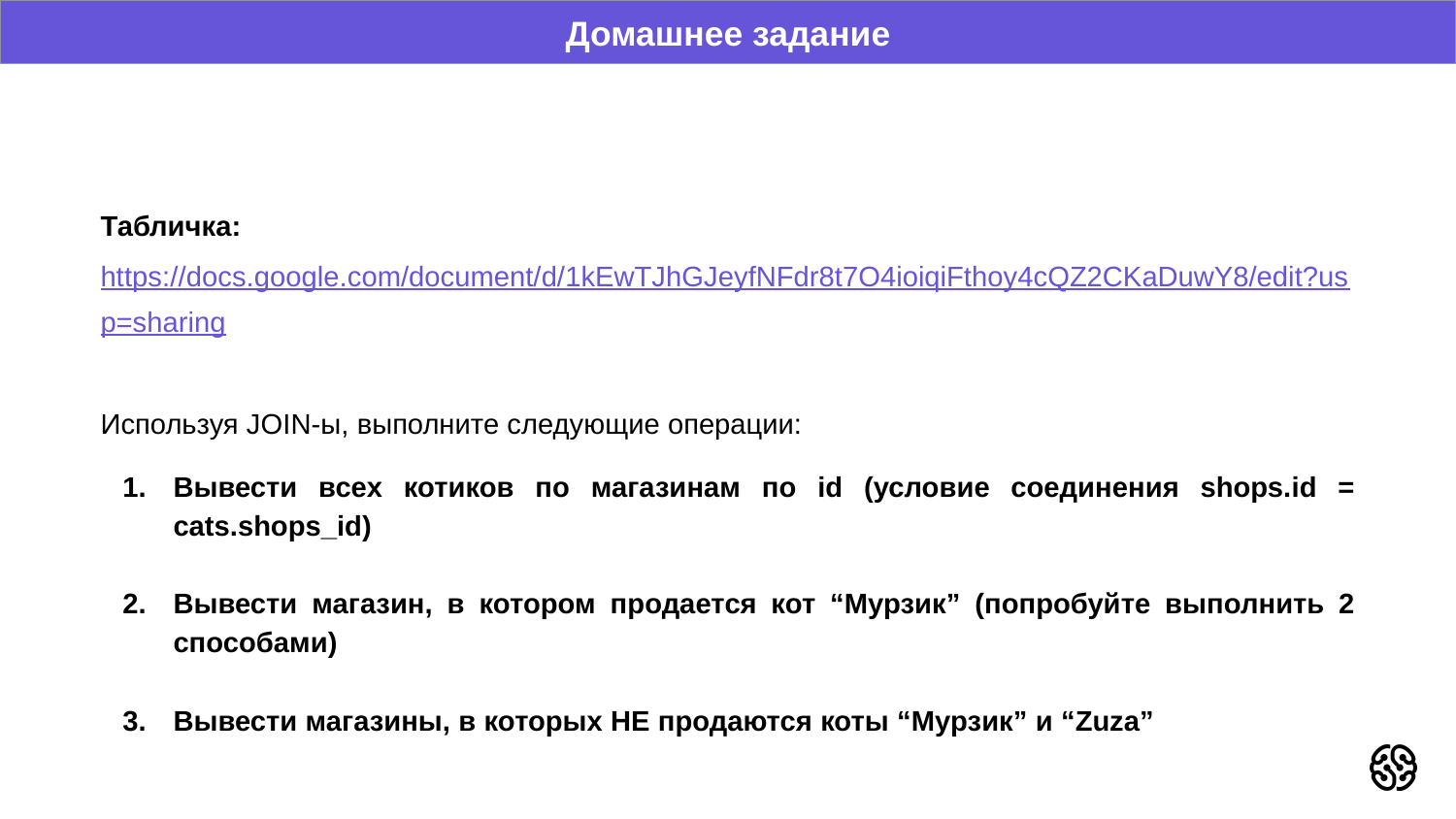

Домашнее задание
Табличка:
https://docs.google.com/document/d/1kEwTJhGJeyfNFdr8t7O4ioiqiFthoy4cQZ2CKaDuwY8/edit?usp=sharing
Используя JOIN-ы, выполните следующие операции:
Вывести всех котиков по магазинам по id (условие соединения shops.id = cats.shops_id)
Вывести магазин, в котором продается кот “Мурзик” (попробуйте выполнить 2 способами)
Вывести магазины, в которых НЕ продаются коты “Мурзик” и “Zuza”